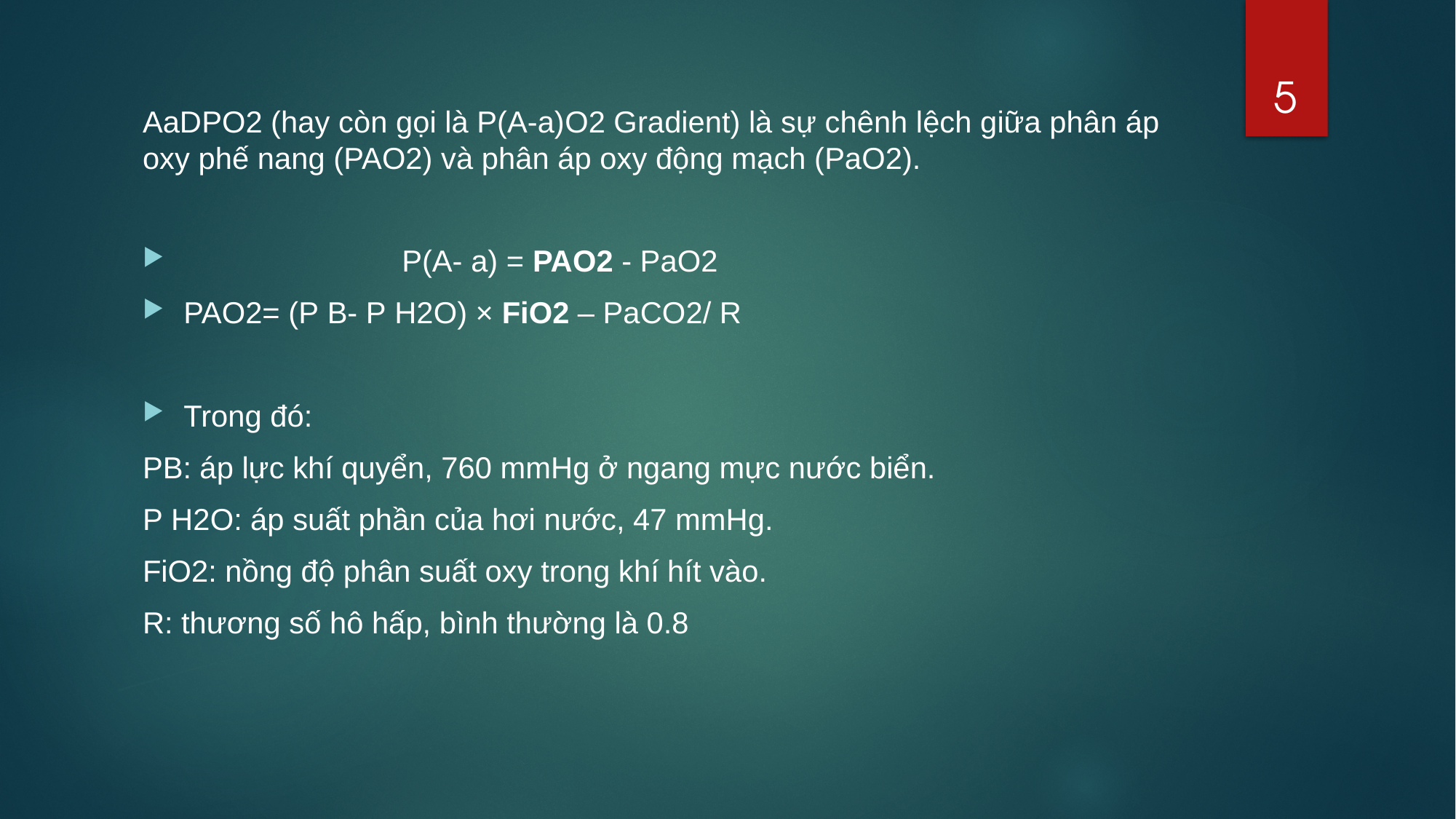

5
AaDPO2 (hay còn gọi là P(A-a)O2 Gradient) là sự chênh lệch giữa phân áp oxy phế nang (PAO2) và phân áp oxy động mạch (PaO2).

		P(A- a) = PAO2 - PaO2
PAO2= (P B- P H2O) × FiO2 – PaCO2/ R

Trong đó:
PB: áp lực khí quyển, 760 mmHg ở ngang mực nước biển.
P H2O: áp suất phần của hơi nước, 47 mmHg.
FiO2: nồng độ phân suất oxy trong khí hít vào.
R: thương số hô hấp, bình thường là 0.8